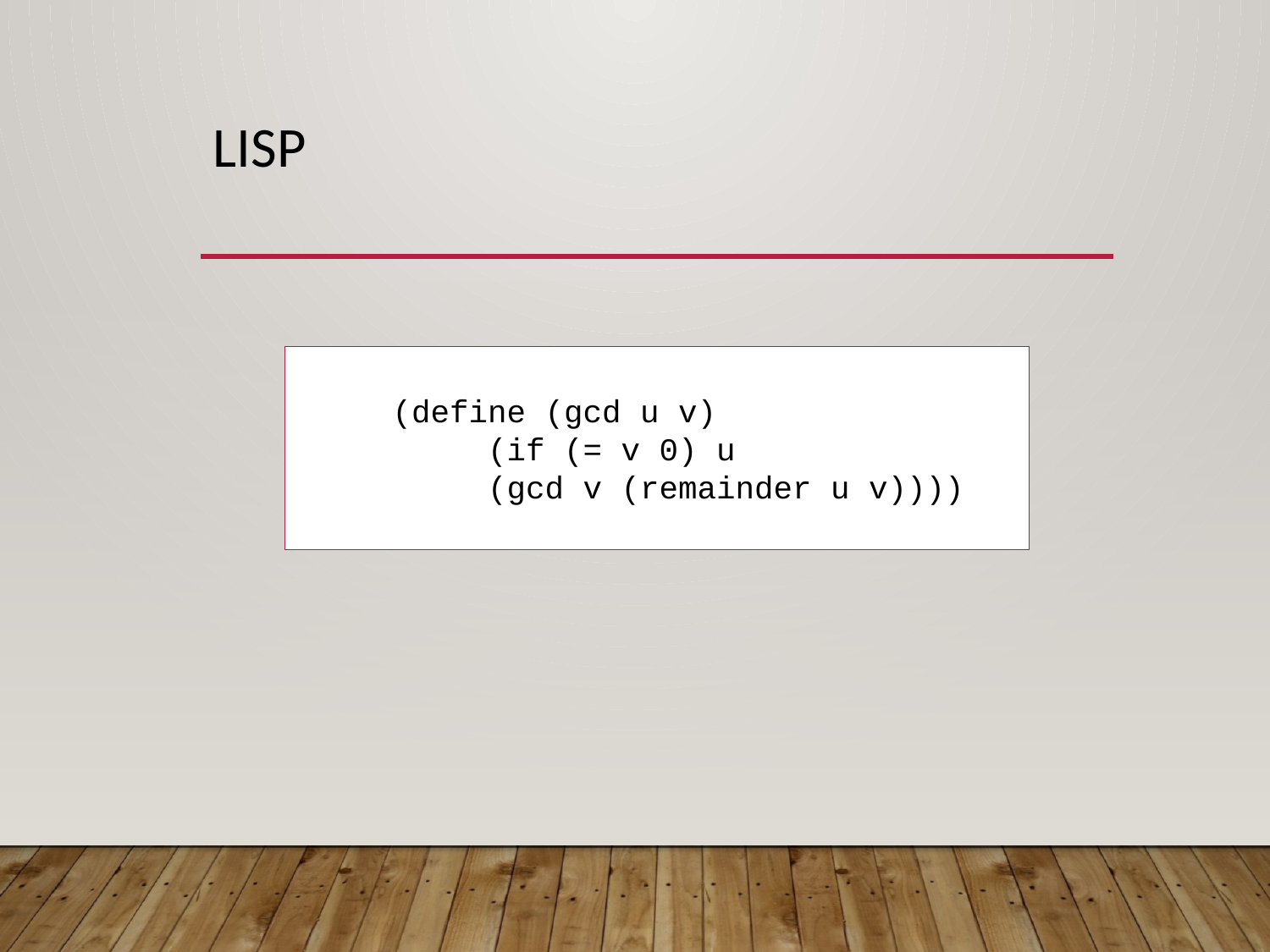

# Lisp

     (define (gcd u v)
          (if (= v 0) u
          (gcd v (remainder u v))))